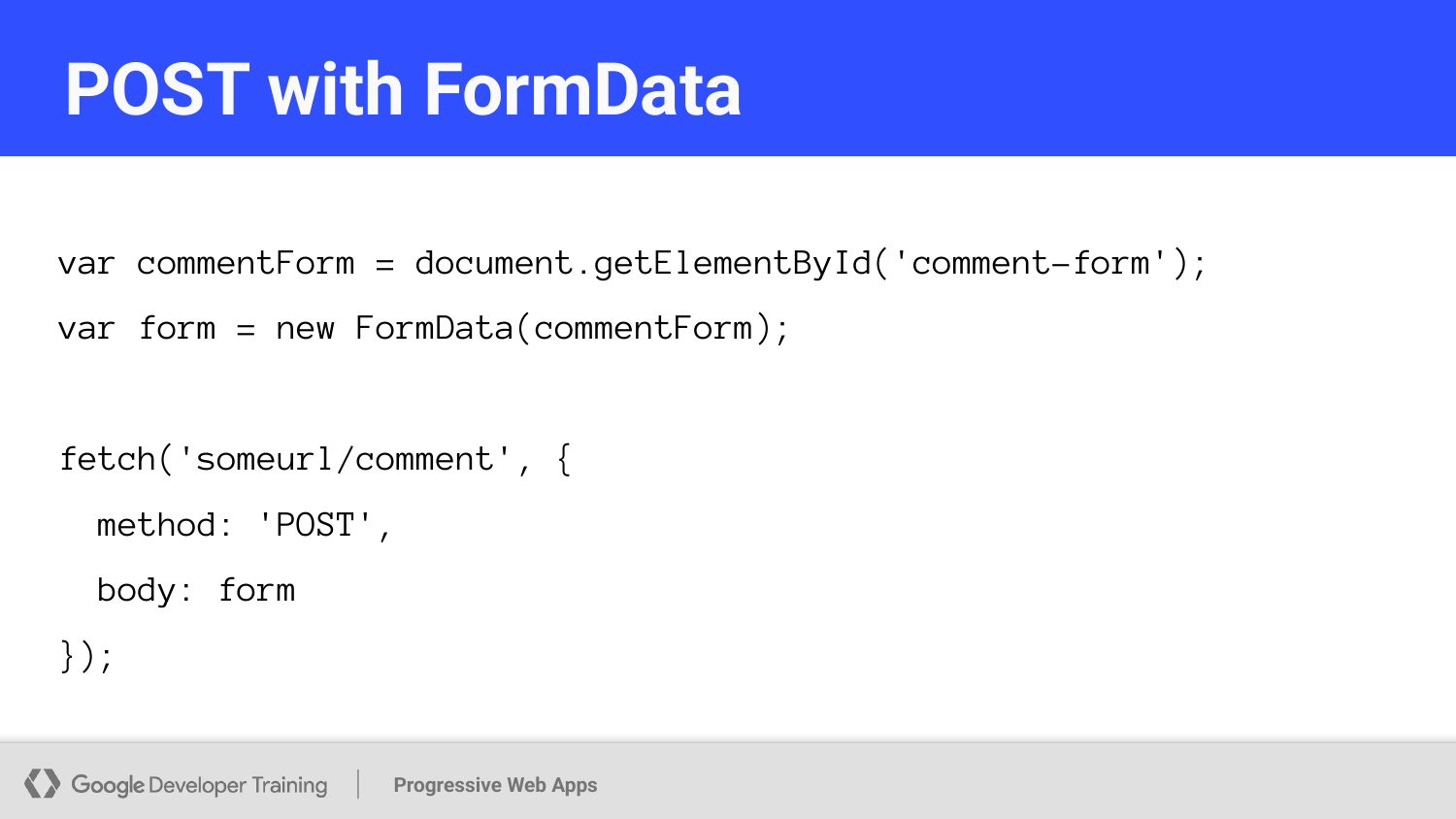

# POST with FormData
var commentForm = document.getElementById('comment-form');
var form = new FormData(commentForm);
fetch('someurl/comment', {
  method: 'POST',
  body: form
});